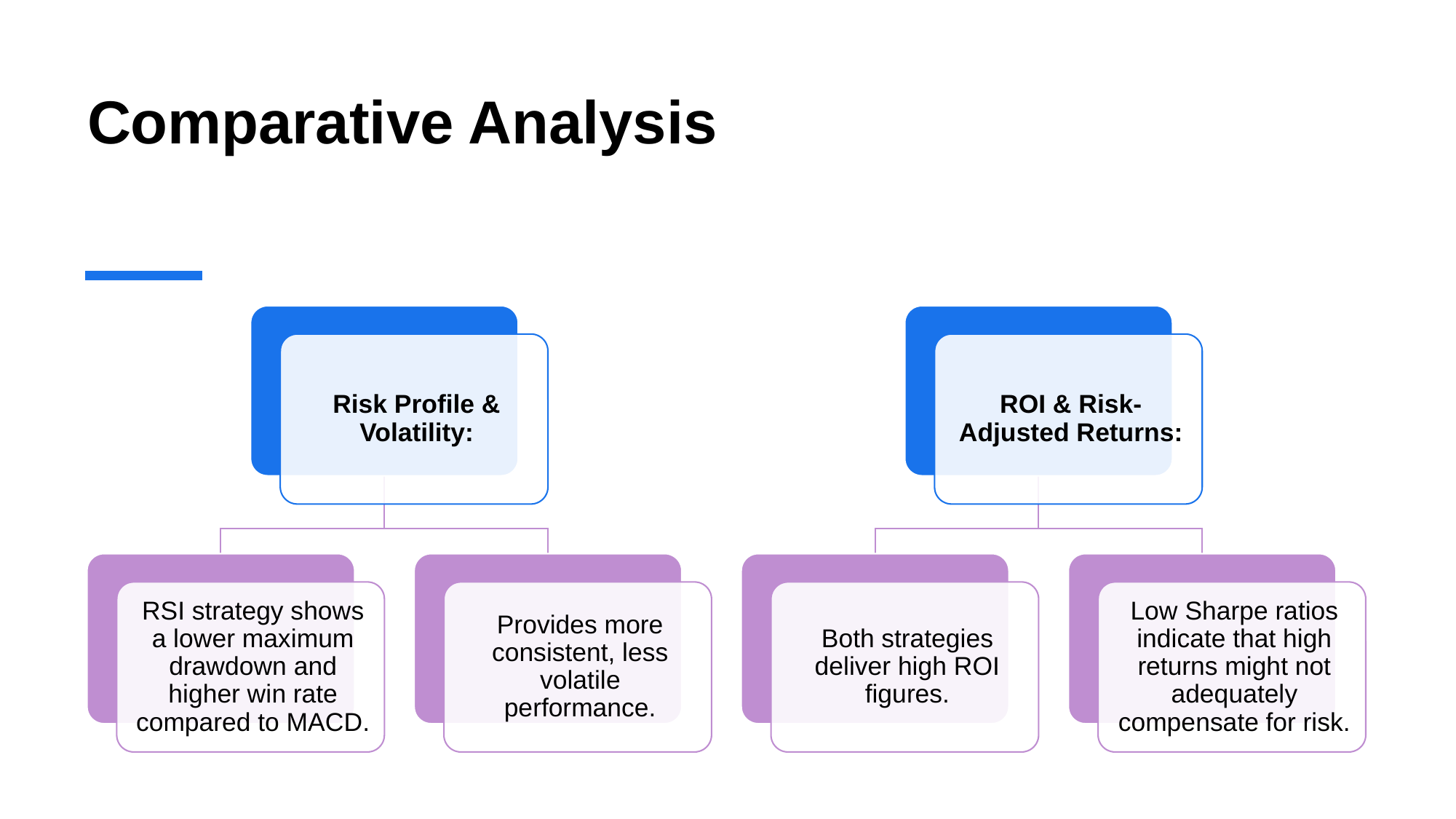

# Comparative Analysis
Risk Profile & Volatility:
RSI strategy shows a lower maximum drawdown and higher win rate compared to MACD.
Provides more consistent, less volatile performance.
ROI & Risk-Adjusted Returns:
Both strategies deliver high ROI figures.
Low Sharpe ratios indicate that high returns might not adequately compensate for risk.